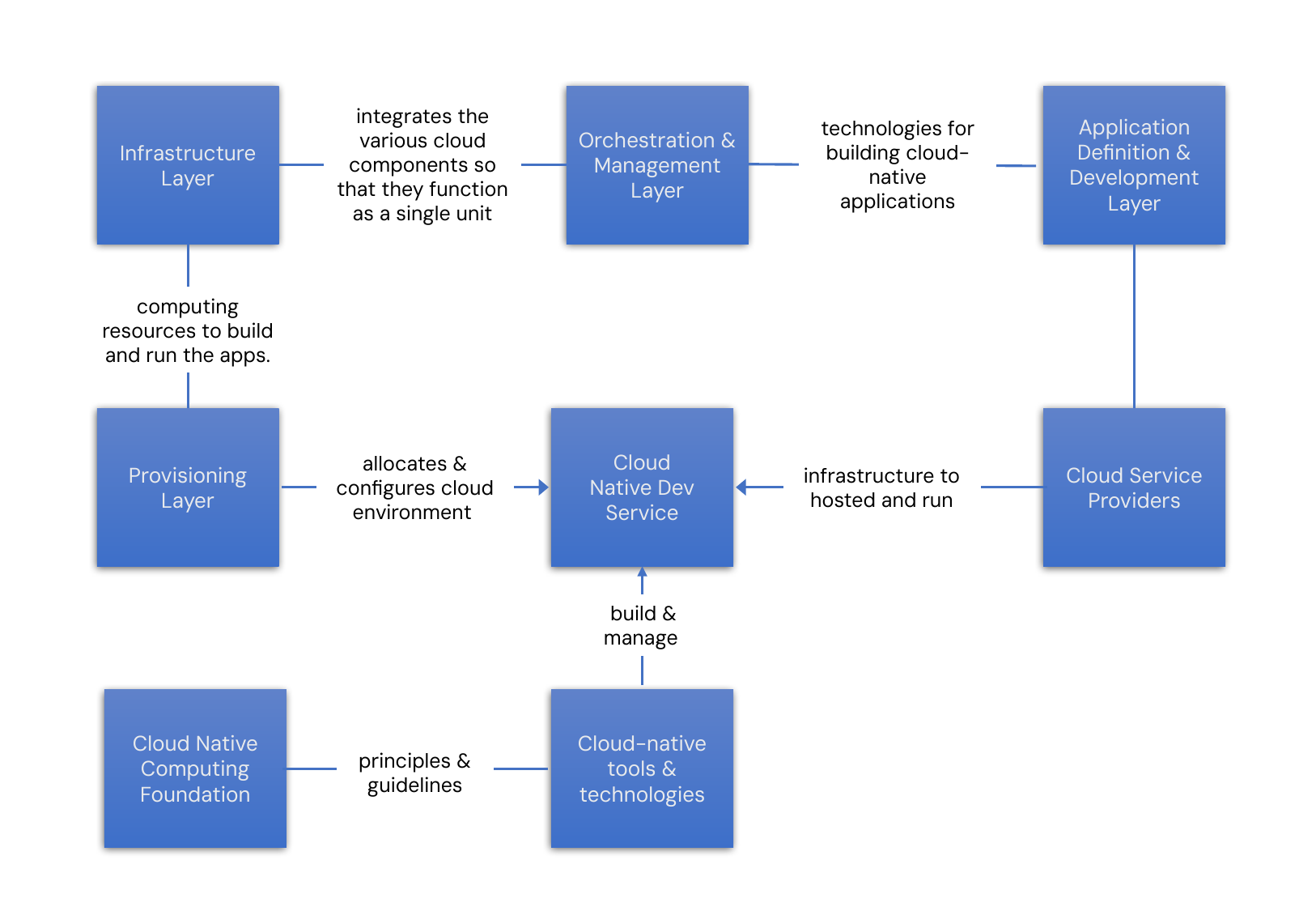

Infrastructure Layer

Orchestration & Management Layer

Application Definition & Development Layer
integrates the various cloud components so that they function as a single unit
technologies for building cloud-native applications
computing resources to build and run the apps.

Provisioning Layer

Cloud
Native Dev
Service

Cloud Service Providers
allocates & configures cloud environment
infrastructure to hosted and run
 build & manage

Cloud Native Computing Foundation

Cloud-native tools & technologies
principles & guidelines